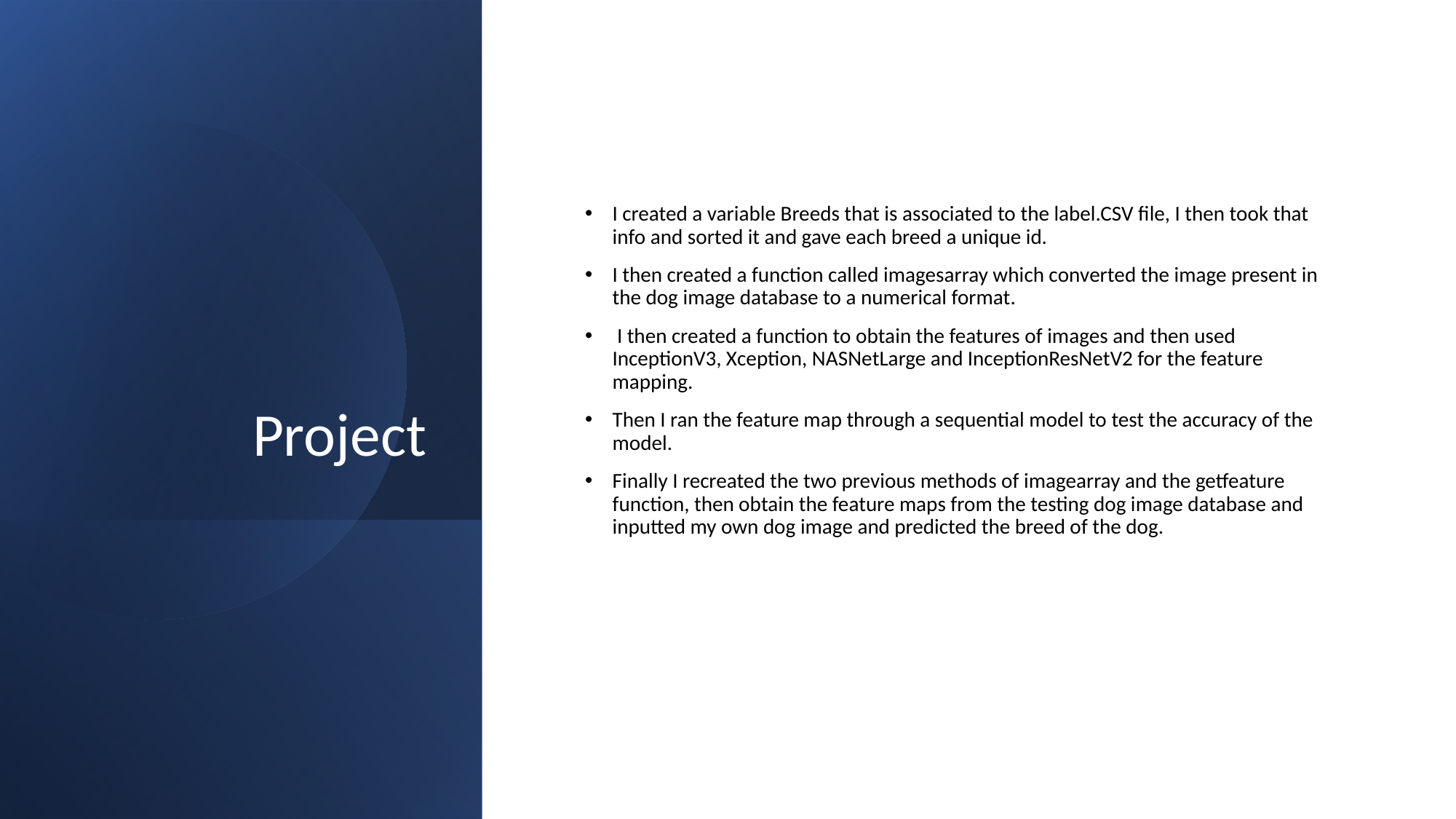

# Project
I created a variable Breeds that is associated to the label.CSV file, I then took that info and sorted it and gave each breed a unique id.
I then created a function called imagesarray which converted the image present in the dog image database to a numerical format.
 I then created a function to obtain the features of images and then used InceptionV3, Xception, NASNetLarge and InceptionResNetV2 for the feature mapping.
Then I ran the feature map through a sequential model to test the accuracy of the model.
Finally I recreated the two previous methods of imagearray and the getfeature function, then obtain the feature maps from the testing dog image database and inputted my own dog image and predicted the breed of the dog.